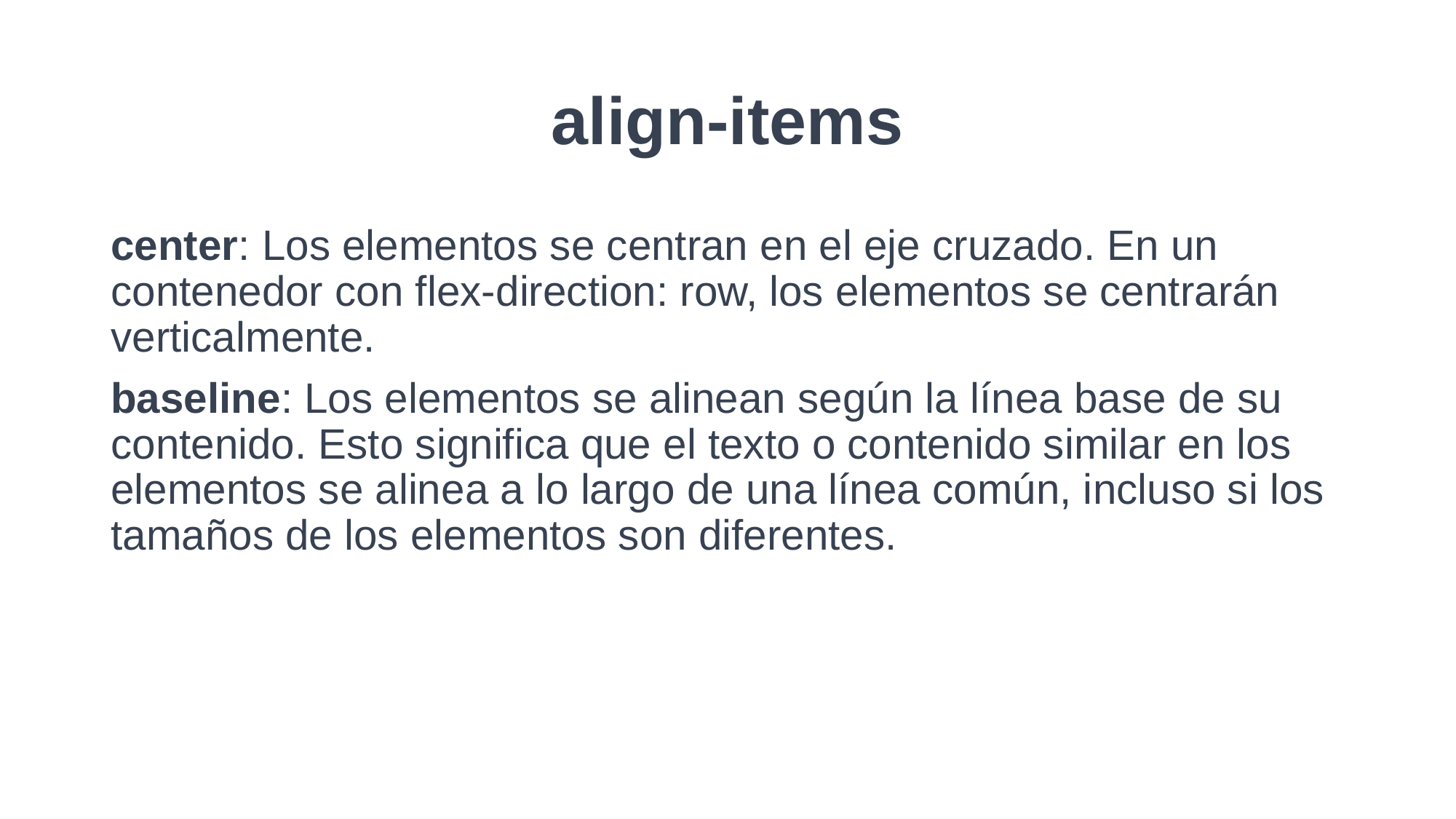

# align-items
center: Los elementos se centran en el eje cruzado. En un contenedor con flex-direction: row, los elementos se centrarán verticalmente.
baseline: Los elementos se alinean según la línea base de su contenido. Esto significa que el texto o contenido similar en los elementos se alinea a lo largo de una línea común, incluso si los tamaños de los elementos son diferentes.